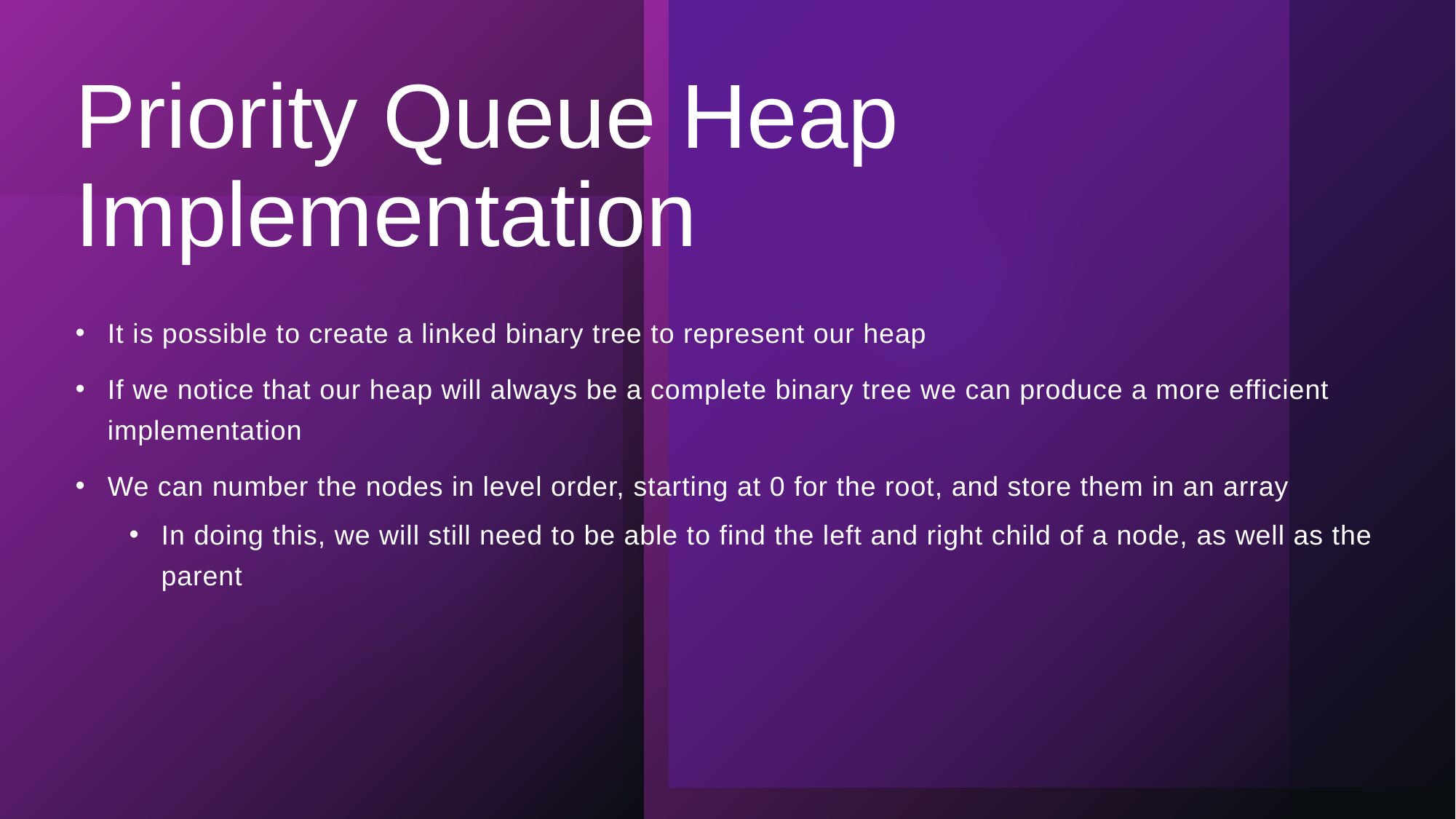

# Priority Queue Heap Implementation
It is possible to create a linked binary tree to represent our heap
If we notice that our heap will always be a complete binary tree we can produce a more efficient implementation
We can number the nodes in level order, starting at 0 for the root, and store them in an array
In doing this, we will still need to be able to find the left and right child of a node, as well as the parent